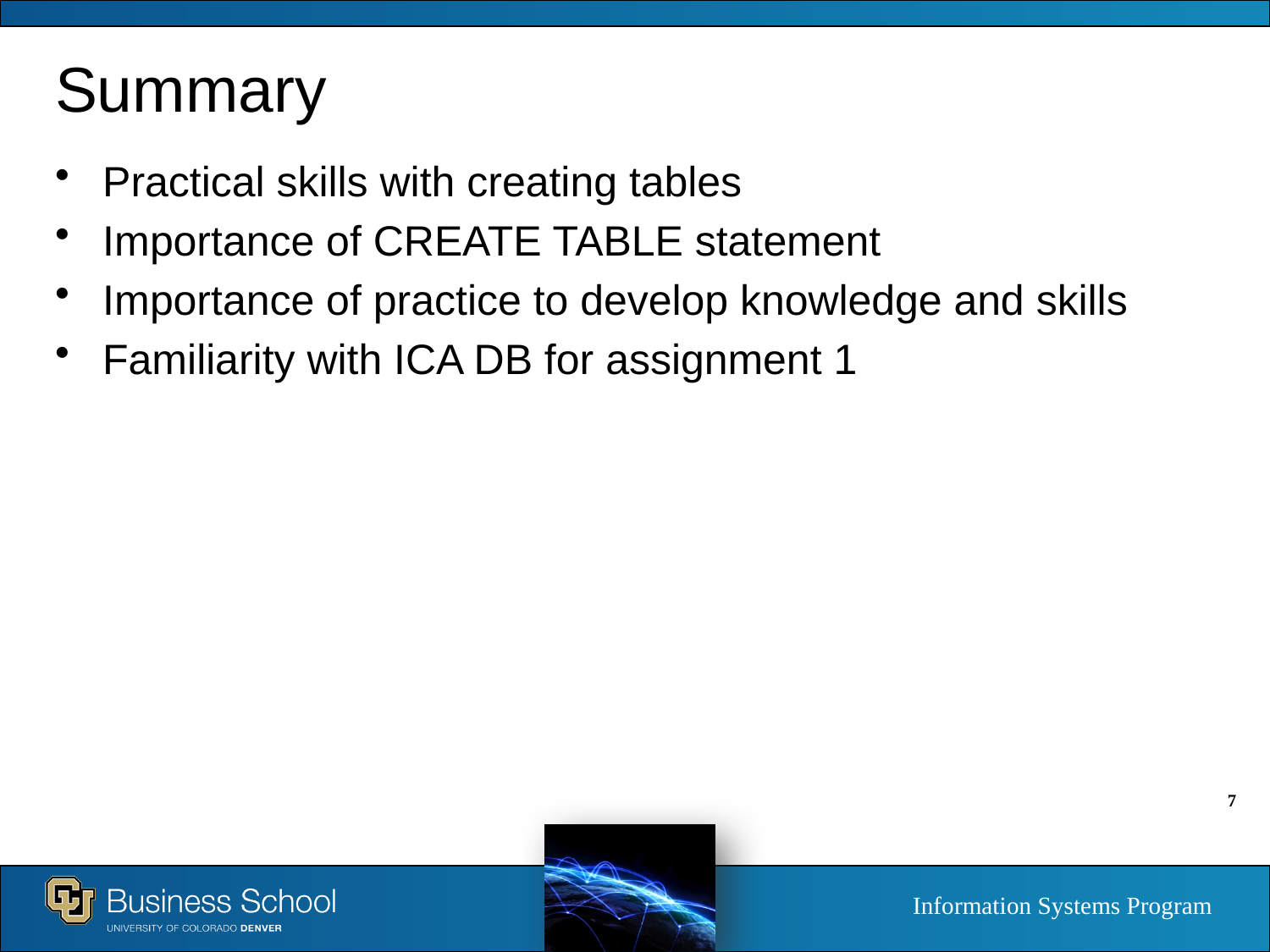

# Summary
Practical skills with creating tables
Importance of CREATE TABLE statement
Importance of practice to develop knowledge and skills
Familiarity with ICA DB for assignment 1